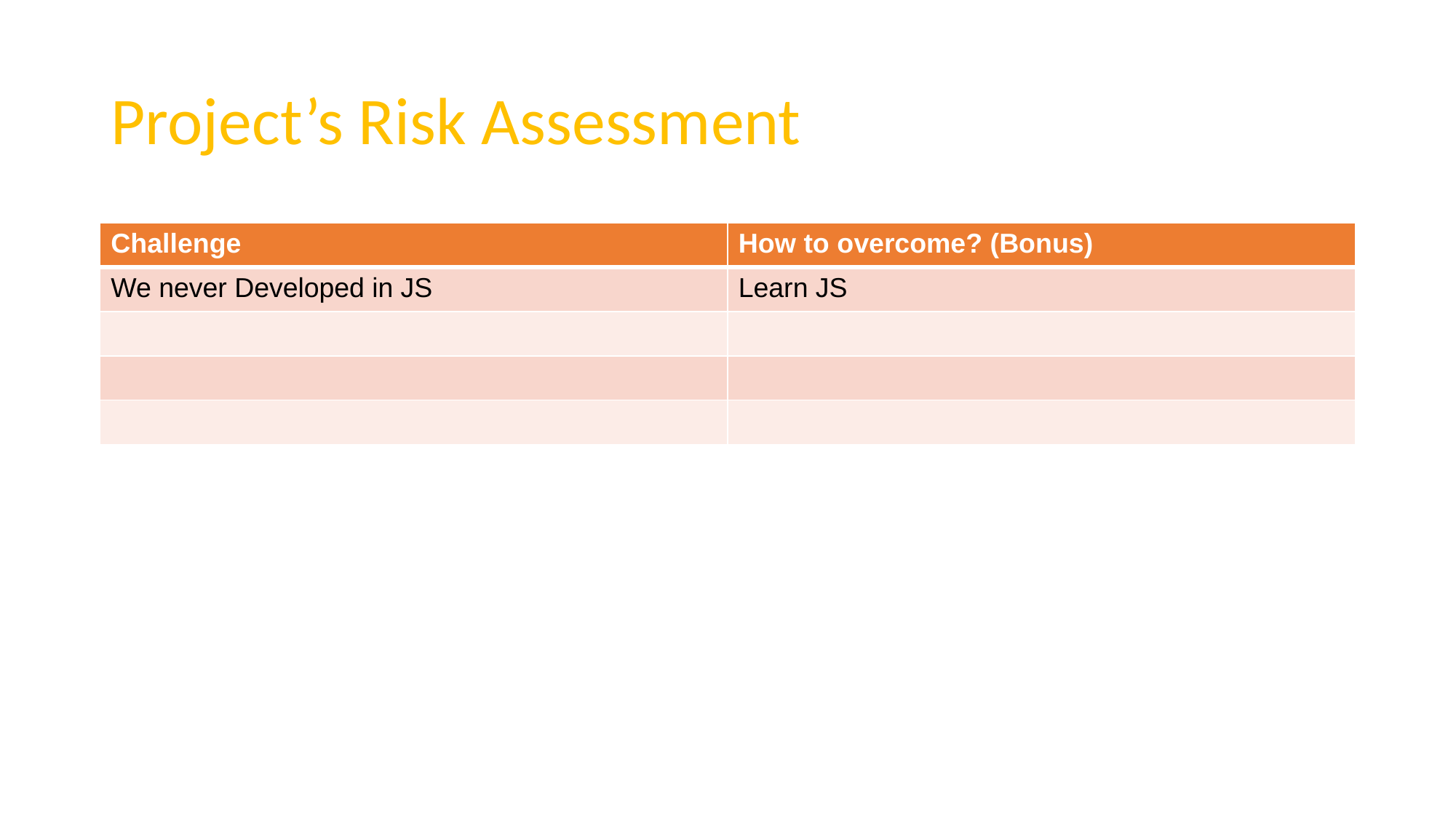

# Project’s Risk Assessment
| Challenge | How to overcome? (Bonus) |
| --- | --- |
| We never Developed in JS | Learn JS |
|  |  |
|  |  |
|  |  |